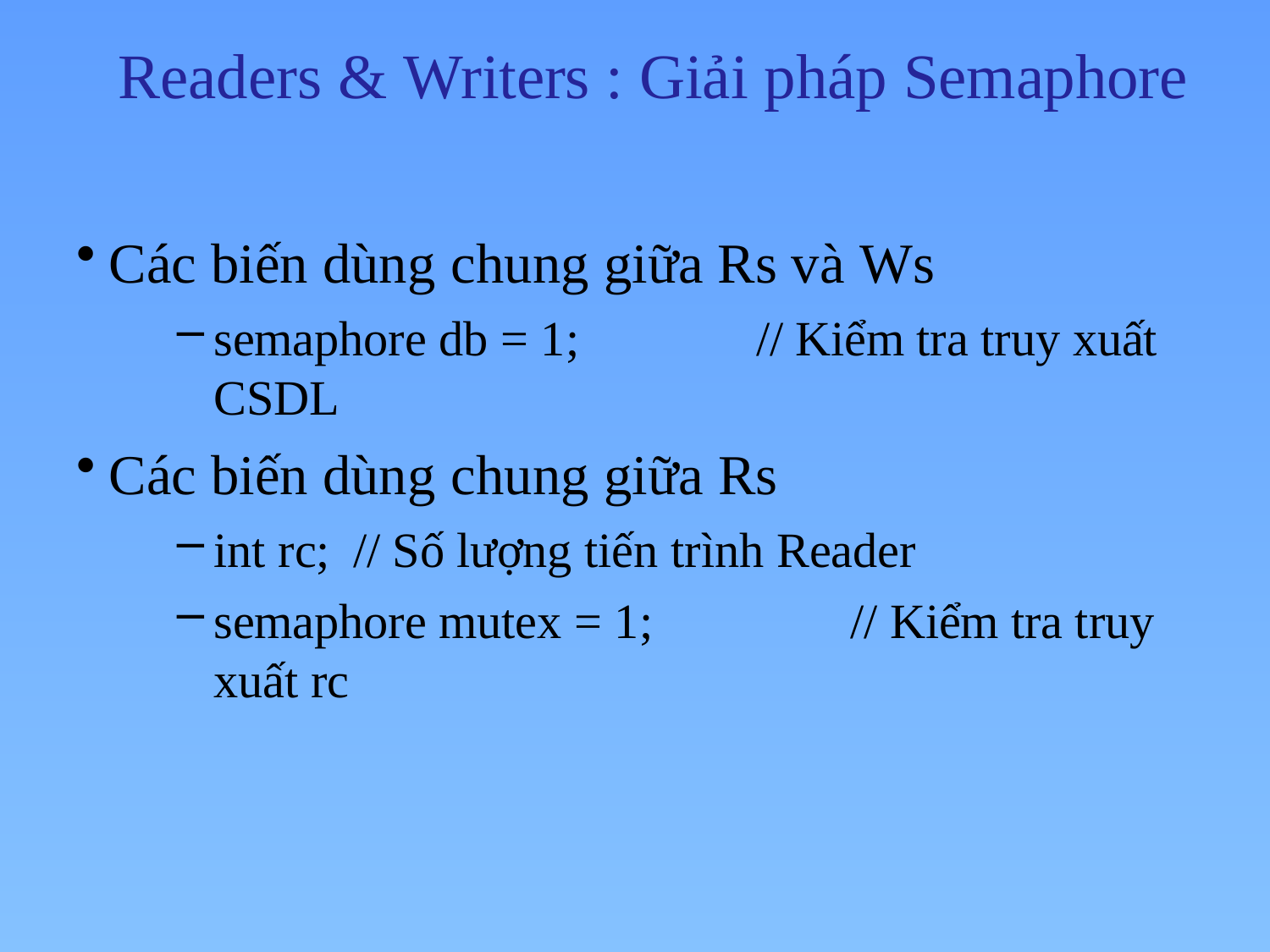

# Readers & Writers : Giải pháp Semaphore
Các biến dùng chung giữa Rs và Ws
semaphore db = 1;	// Kiểm tra truy xuất CSDL
Các biến dùng chung giữa Rs
int rc;	// Số lượng tiến trình Reader
semaphore mutex = 1;	// Kiểm tra truy xuất rc